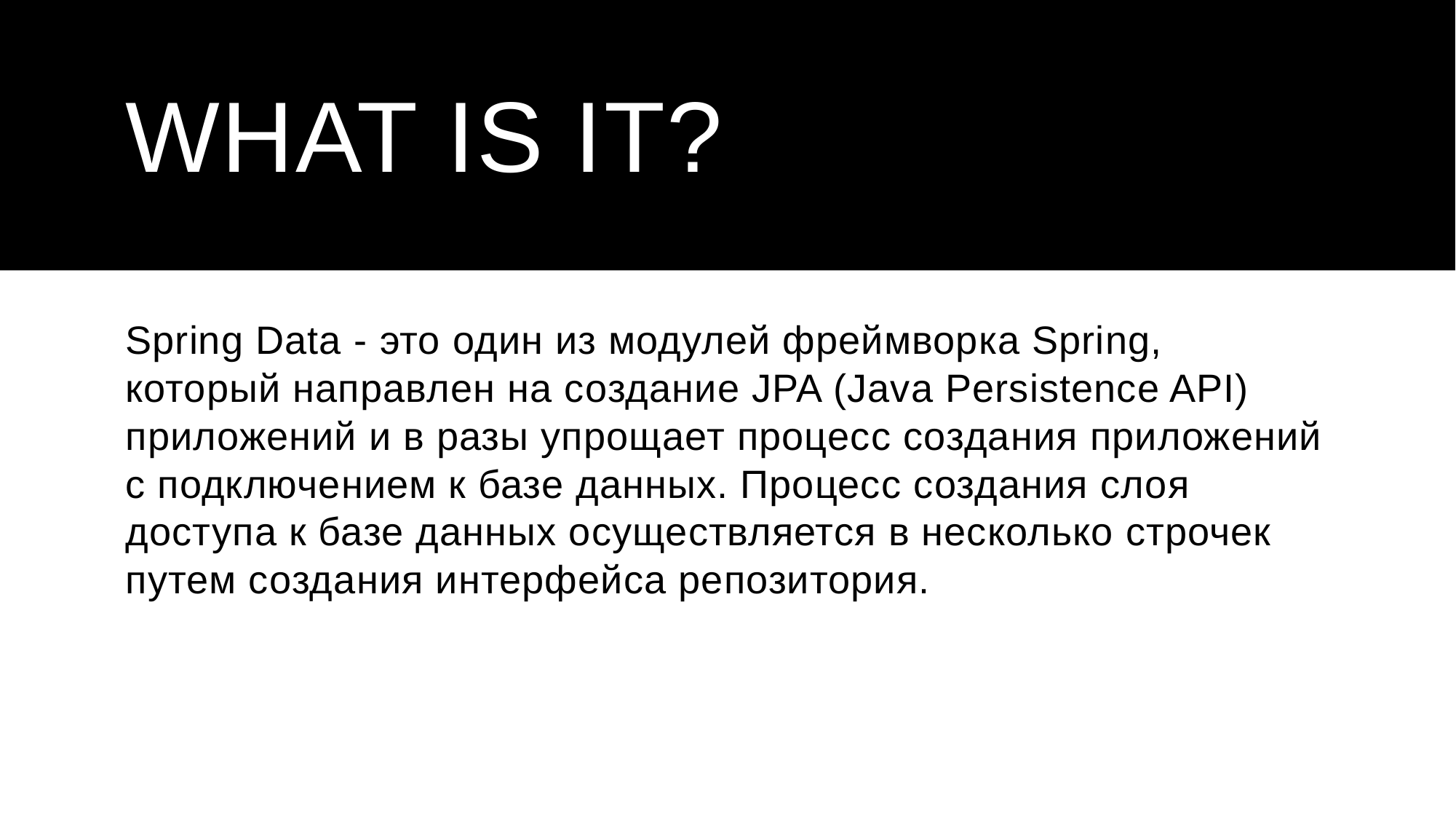

# What is it?
Spring Data - это один из модулей фреймворка Spring, который направлен на создание JPA (Java Persistence API) приложений и в разы упрощает процесс создания приложений с подключением к базе данных. Процесс создания слоя доступа к базе данных осуществляется в несколько строчек путем создания интерфейса репозитория.